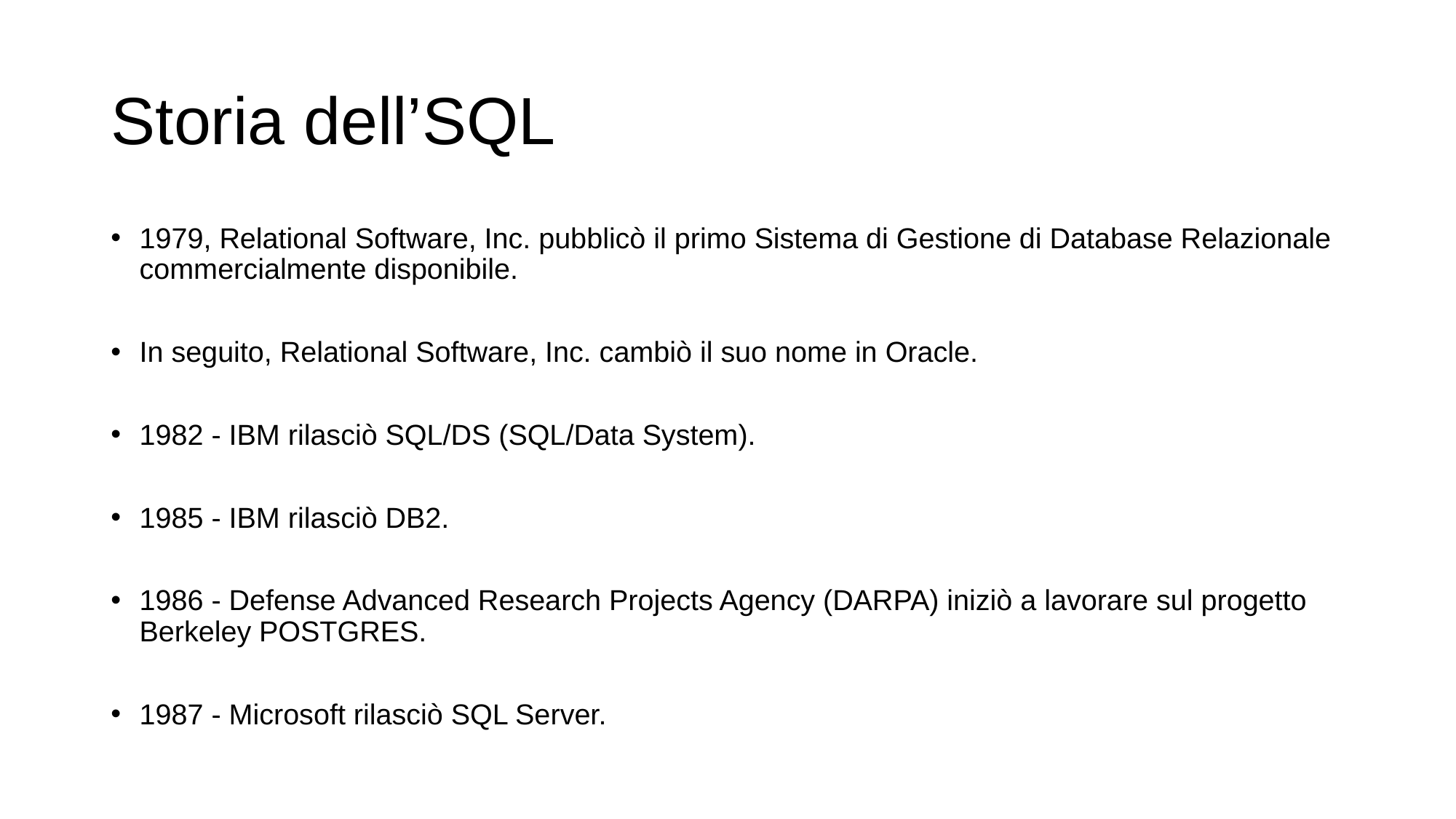

# Storia dell’SQL
1979, Relational Software, Inc. pubblicò il primo Sistema di Gestione di Database Relazionale commercialmente disponibile.

In seguito, Relational Software, Inc. cambiò il suo nome in Oracle.

1982 - IBM rilasciò SQL/DS (SQL/Data System).

1985 - IBM rilasciò DB2.

1986 - Defense Advanced Research Projects Agency (DARPA) iniziò a lavorare sul progetto Berkeley POSTGRES.

1987 - Microsoft rilasciò SQL Server.